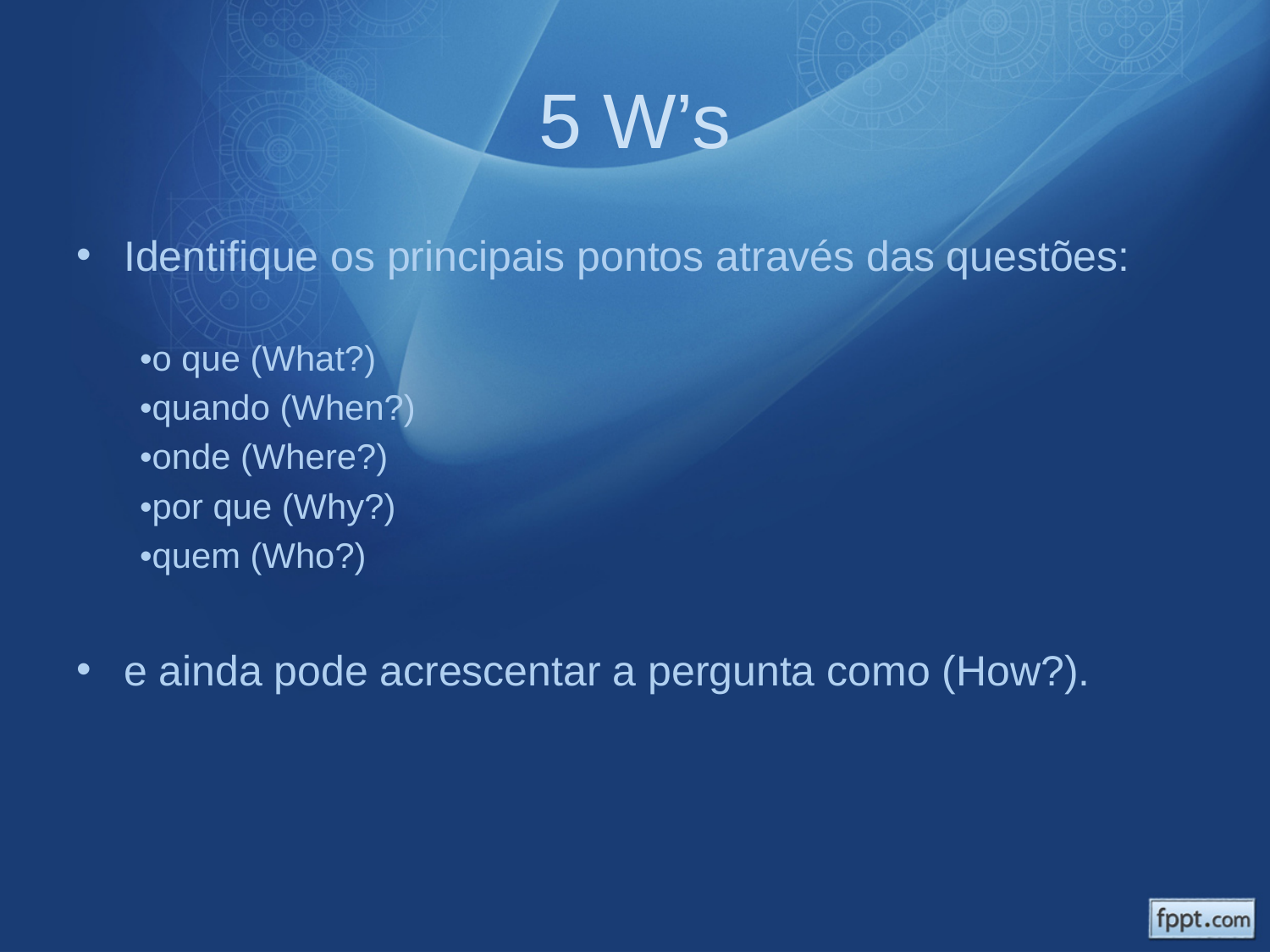

# 5 W’s
Identifique os principais pontos através das questões:

•o que (What?)
•quando (When?)
•onde (Where?)
•por que (Why?)
•quem (Who?)

e ainda pode acrescentar a pergunta como (How?).